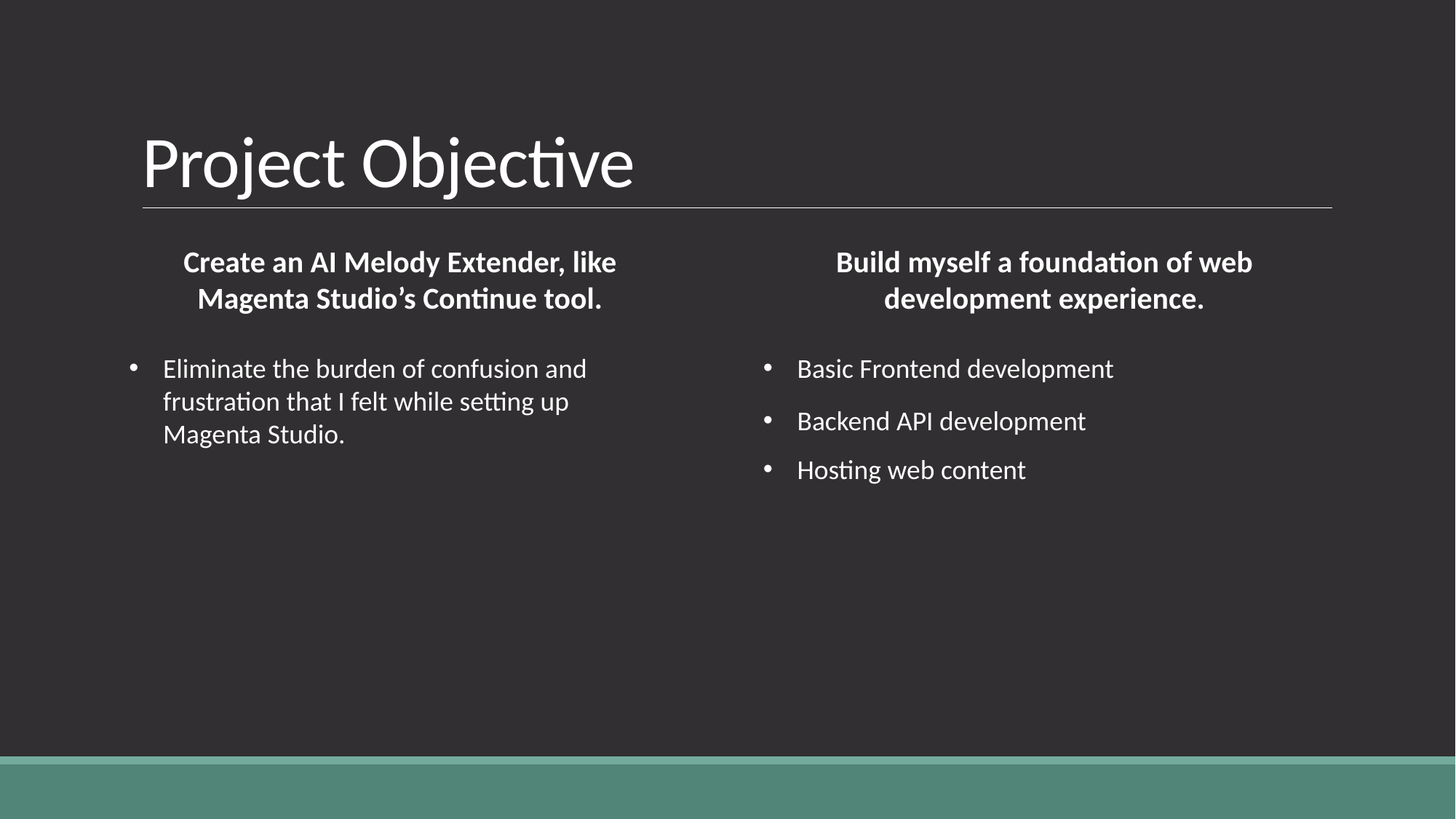

# Project Objective
Create an AI Melody Extender, like Magenta Studio’s Continue tool.

Eliminate the burden of confusion and frustration that I felt while setting up Magenta Studio.
Build myself a foundation of web development experience.

Basic Frontend development
Backend API development
Hosting web content